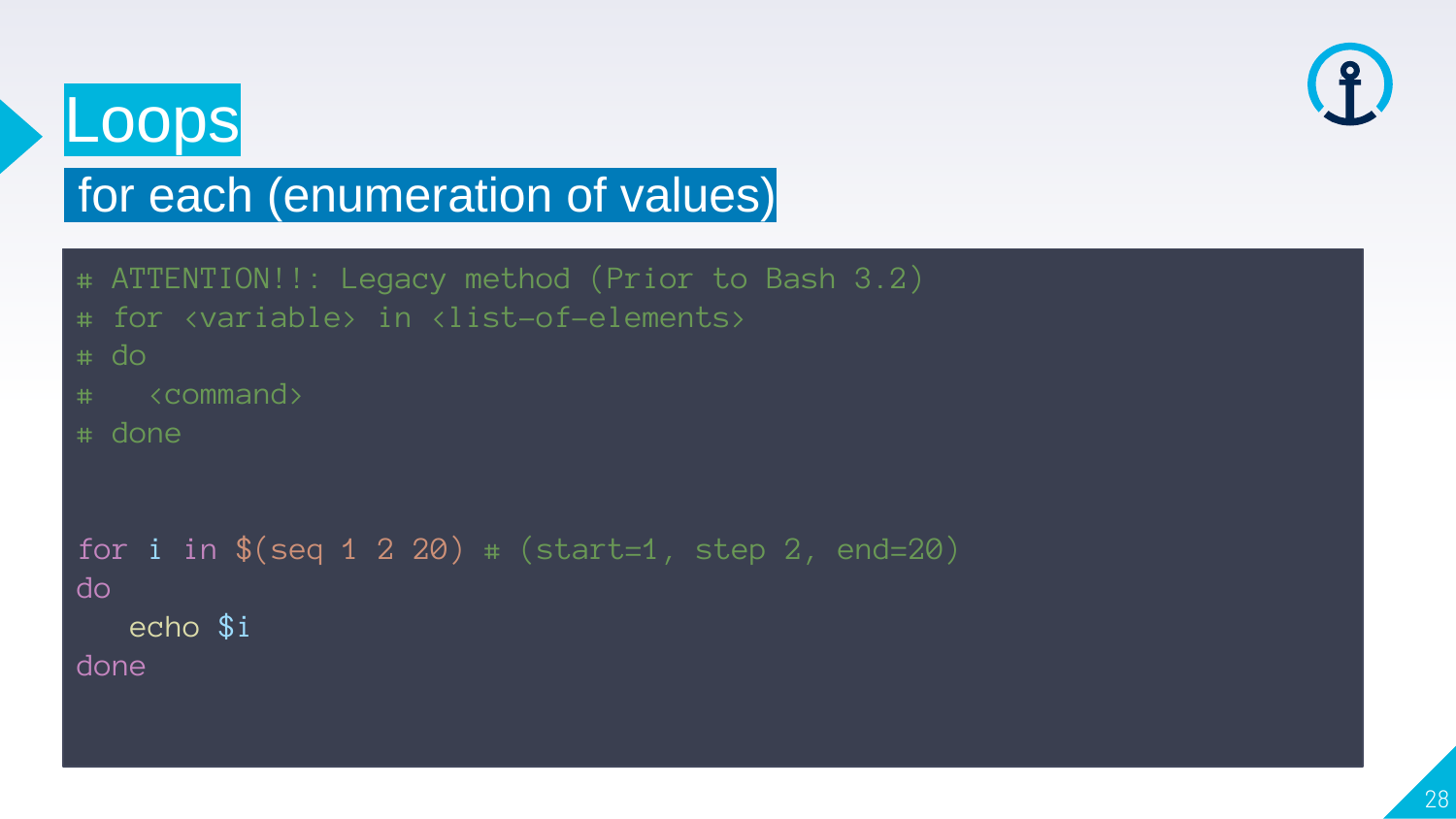

Loops
 for each (enumeration of values)
# ATTENTION!!: Legacy method (Prior to Bash 3.2)
# for <variable> in <list-of-elements>
# do
#   <command>
# done

for i in $(seq 1 2 20) # (start=1, step 2, end=20)
do
   echo $i
done

28